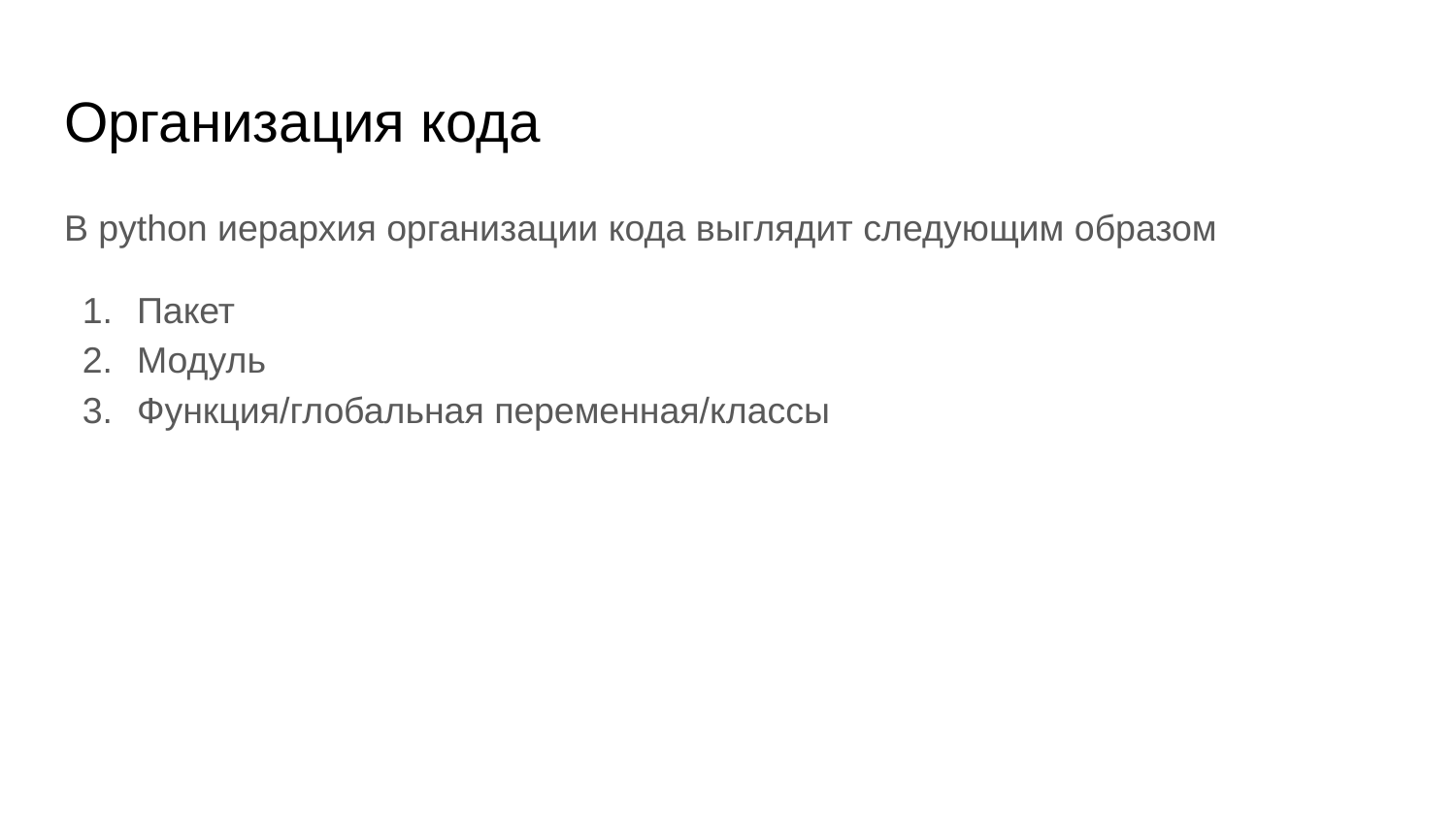

# Организация кода
В python иерархия организации кода выглядит следующим образом
Пакет
Модуль
Функция/глобальная переменная/классы